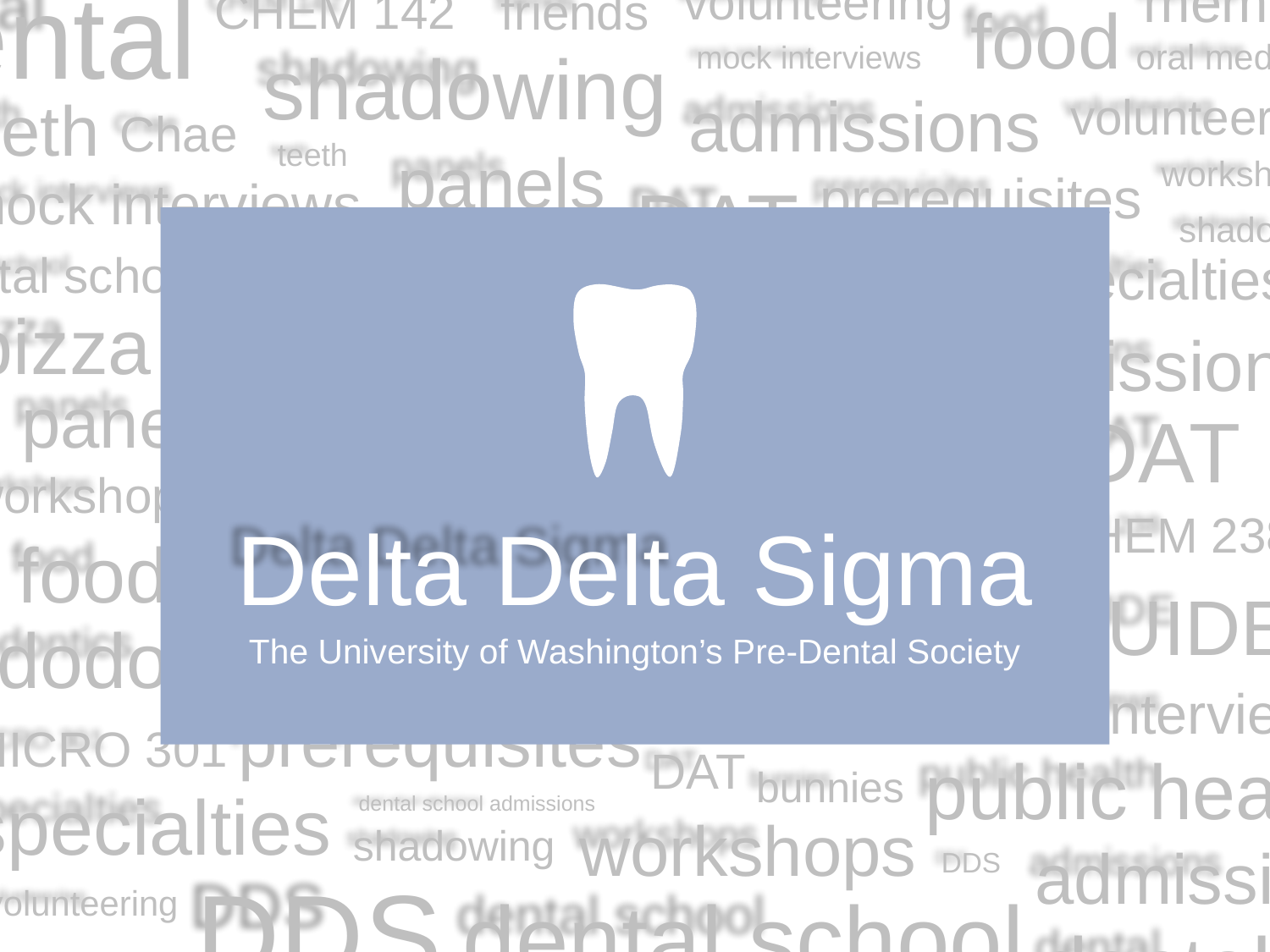

dental
memes
volunteering
CHEM 142
friends
food
oral medicine
shadowing
mock interviews
admissions
teeth
volunteering
Chae
teeth
panels
workshops
prerequisites
mock interviews
DAT
shadowing

Delta Delta Sigma
The University of Washington’s Pre-Dental Society
volunteering
Chae
specialties
dental school
essays
pizza
GUIDE
admissions
panels
DAT
workshops
OCHEM 238
food
GUIDE
research
endodontics
applications
teeth
mock interviews
prerequisites
MICRO 301
DAT
public health
bunnies
specialties
dental school admissions
workshops
shadowing
admissions
DDS
DDS
dental school
volunteering
dental